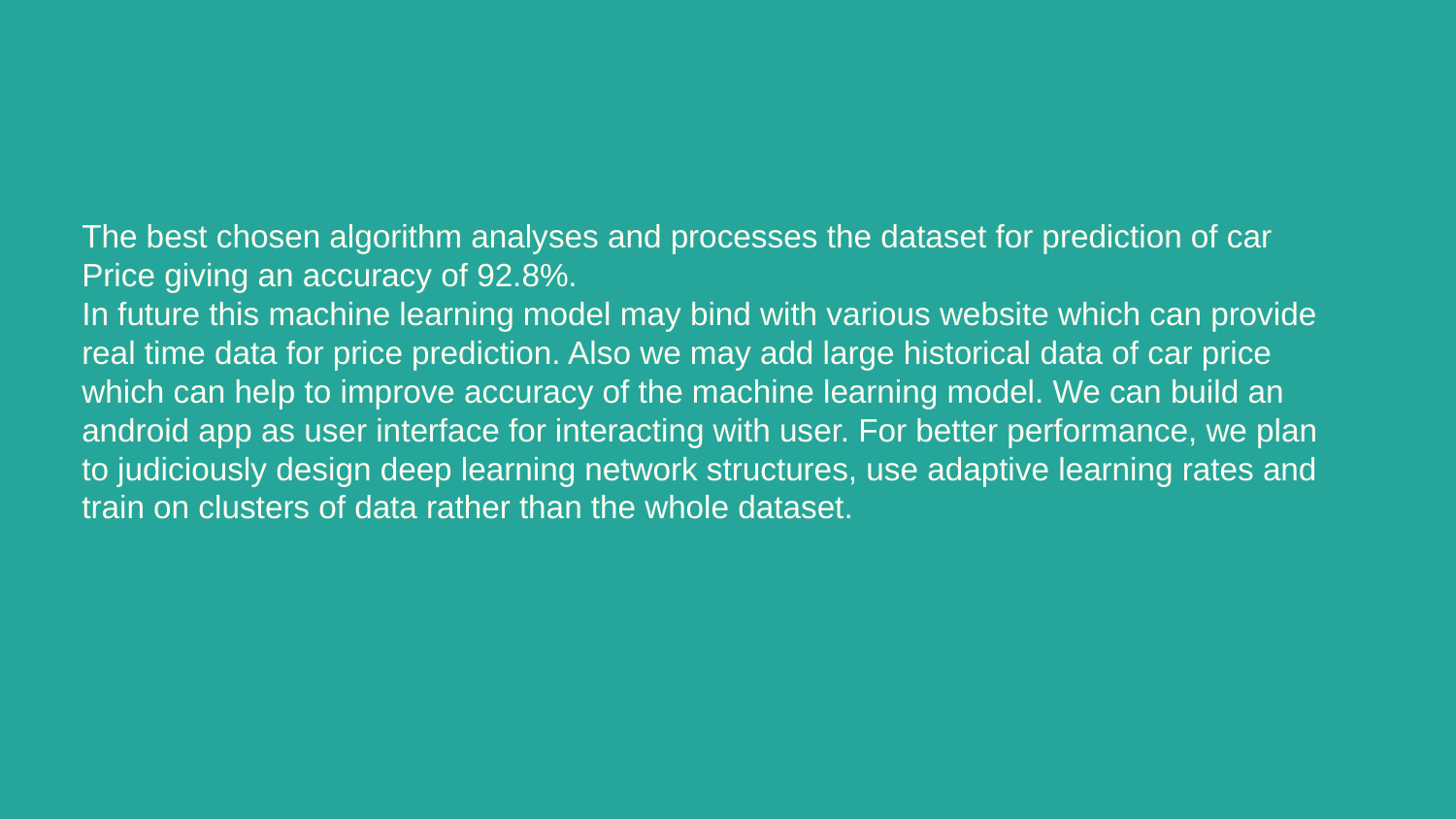

# The best chosen algorithm analyses and processes the dataset for prediction of car
Price giving an accuracy of 92.8%.
In future this machine learning model may bind with various website which can provide
real time data for price prediction. Also we may add large historical data of car price
which can help to improve accuracy of the machine learning model. We can build an
android app as user interface for interacting with user. For better performance, we plan
to judiciously design deep learning network structures, use adaptive learning rates and
train on clusters of data rather than the whole dataset.